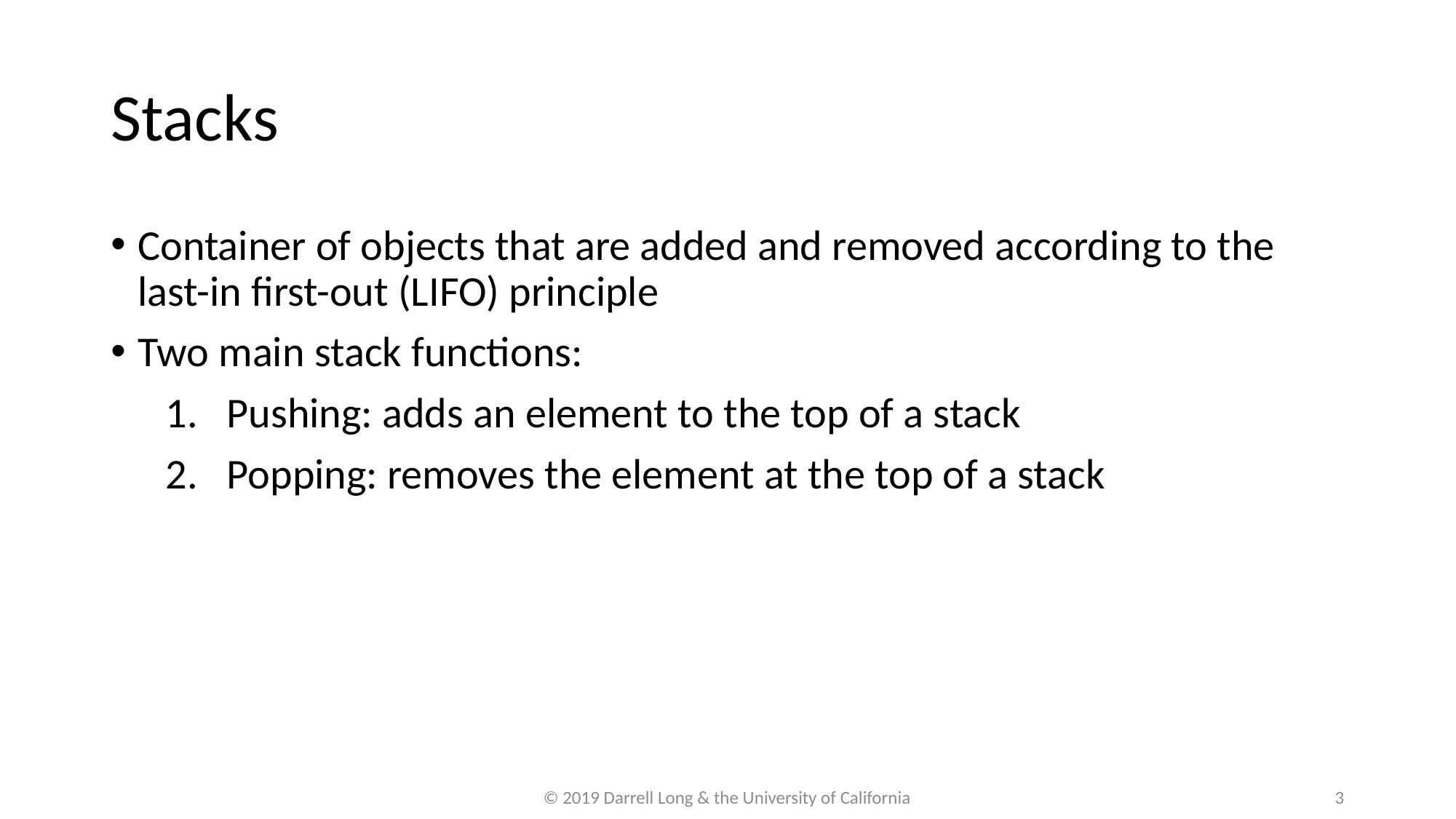

Stacks
Container of objects that are added and removed according to the last-in first-out (LIFO) principle
Two main stack functions:
Pushing: adds an element to the top of a stack
Popping: removes the element at the top of a stack
© 2019 Darrell Long & the University of California
3